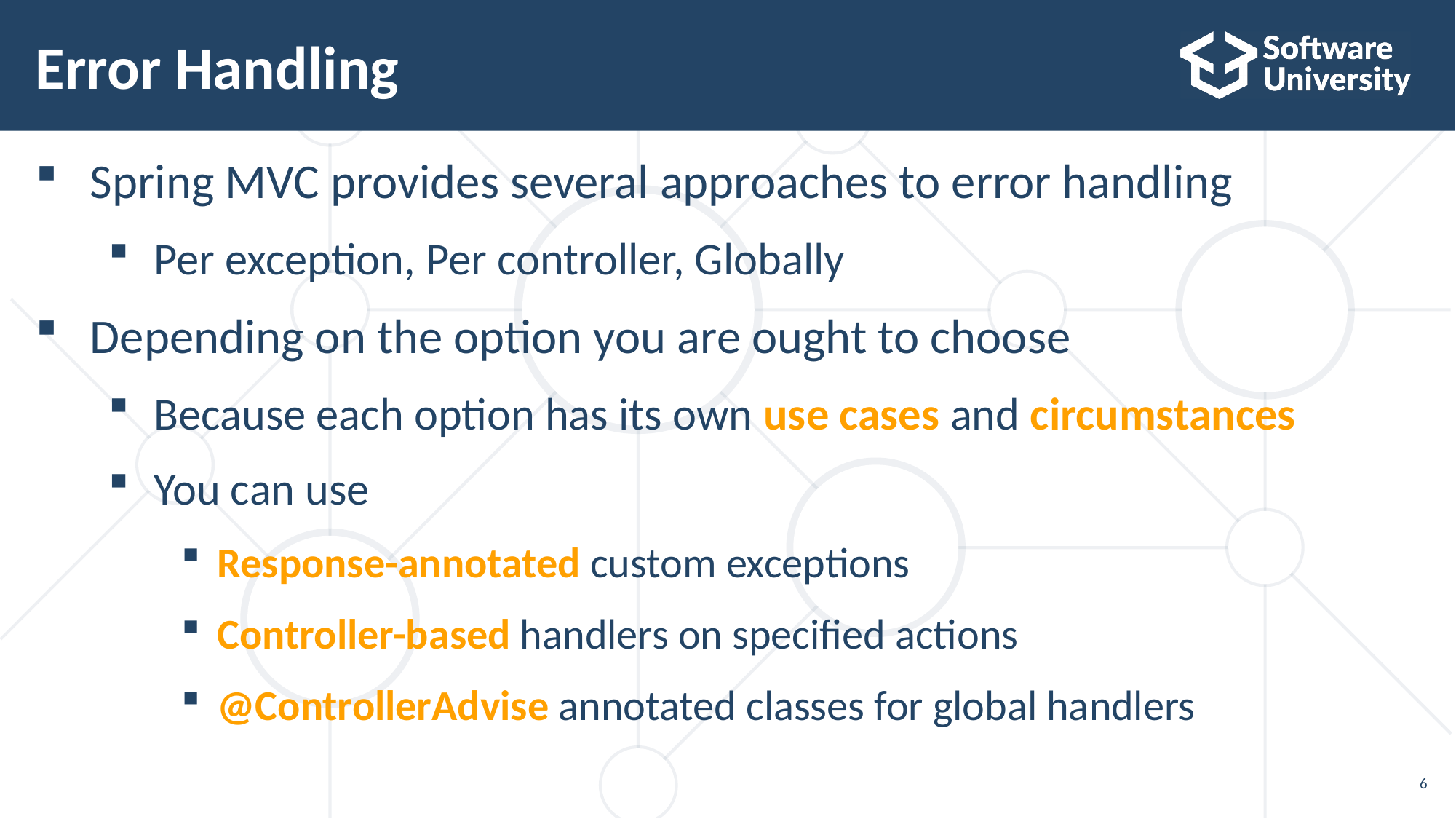

# Error Handling
Spring MVC provides several approaches to error handling
Per exception, Per controller, Globally
Depending on the option you are ought to choose
Because each option has its own use cases and circumstances
You can use
Response-annotated custom exceptions
Controller-based handlers on specified actions
@ControllerAdvise annotated classes for global handlers
6